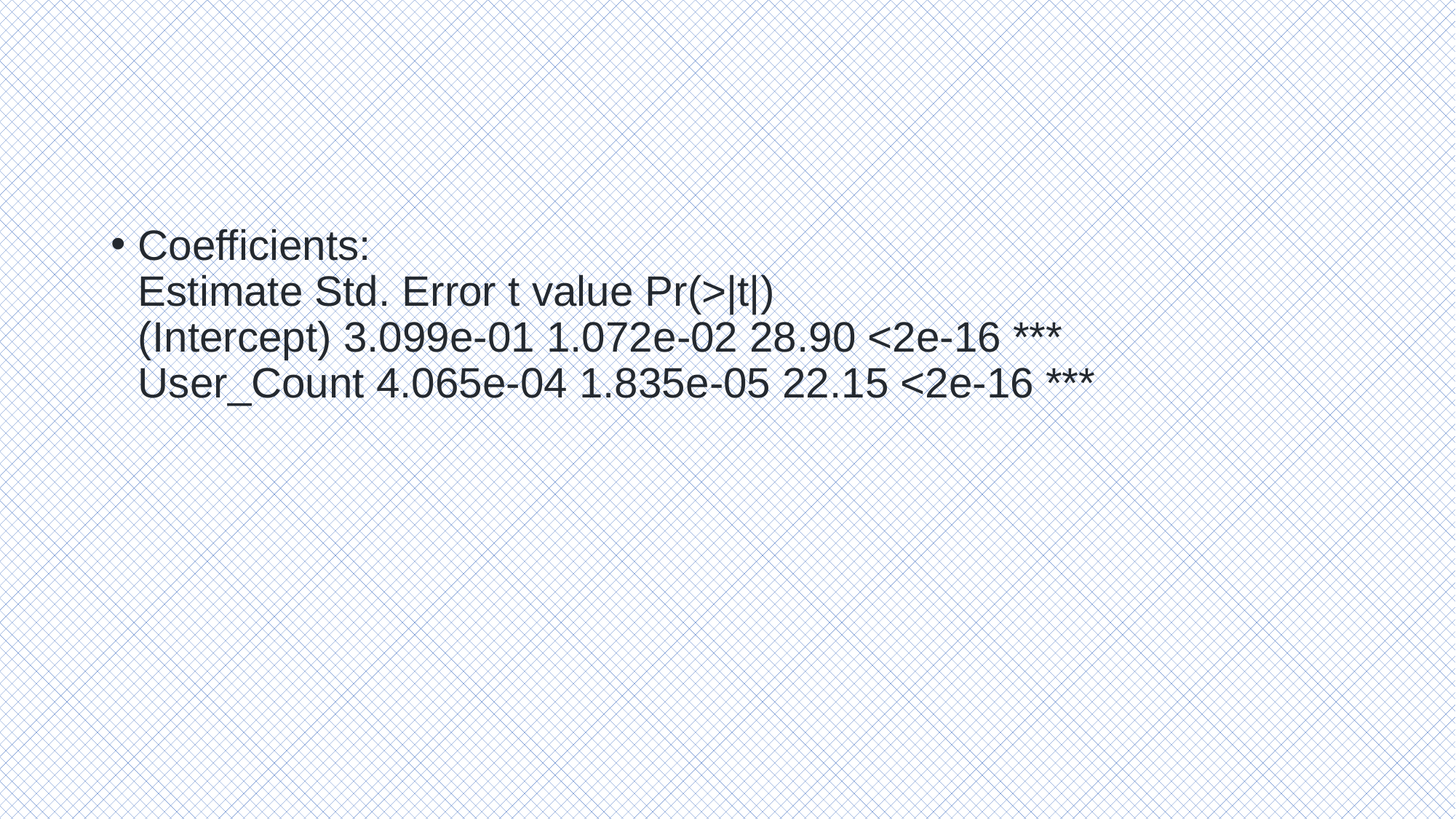

#
Coefficients:
Estimate Std. Error t value Pr(>|t|)
(Intercept) 3.099e-01 1.072e-02 28.90 <2e-16 ***
User_Count 4.065e-04 1.835e-05 22.15 <2e-16 ***